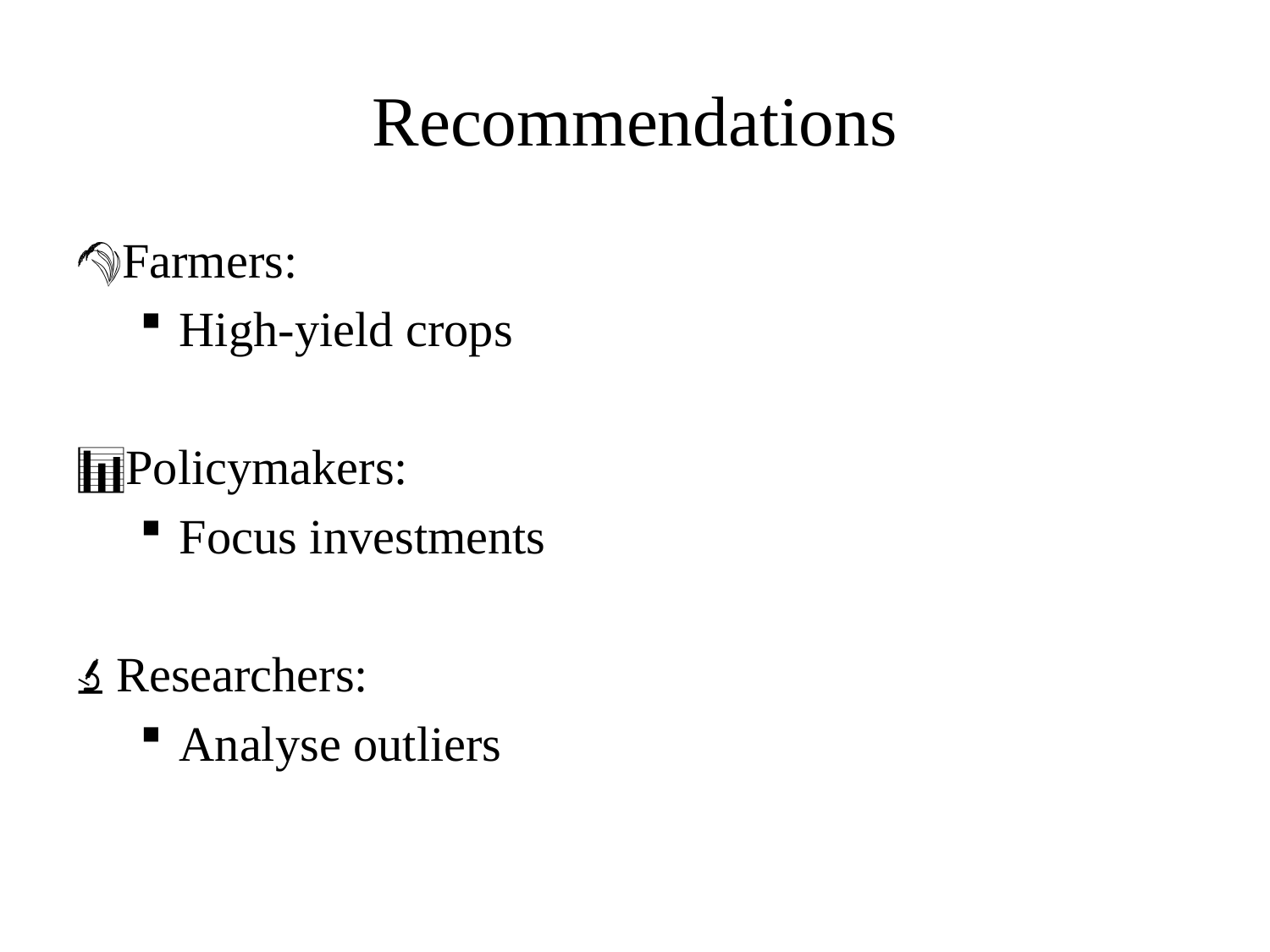

# Recommendations
🌾Farmers:
High-yield crops

📊Policymakers:
Focus investments

🔬 Researchers:
Analyse outliers